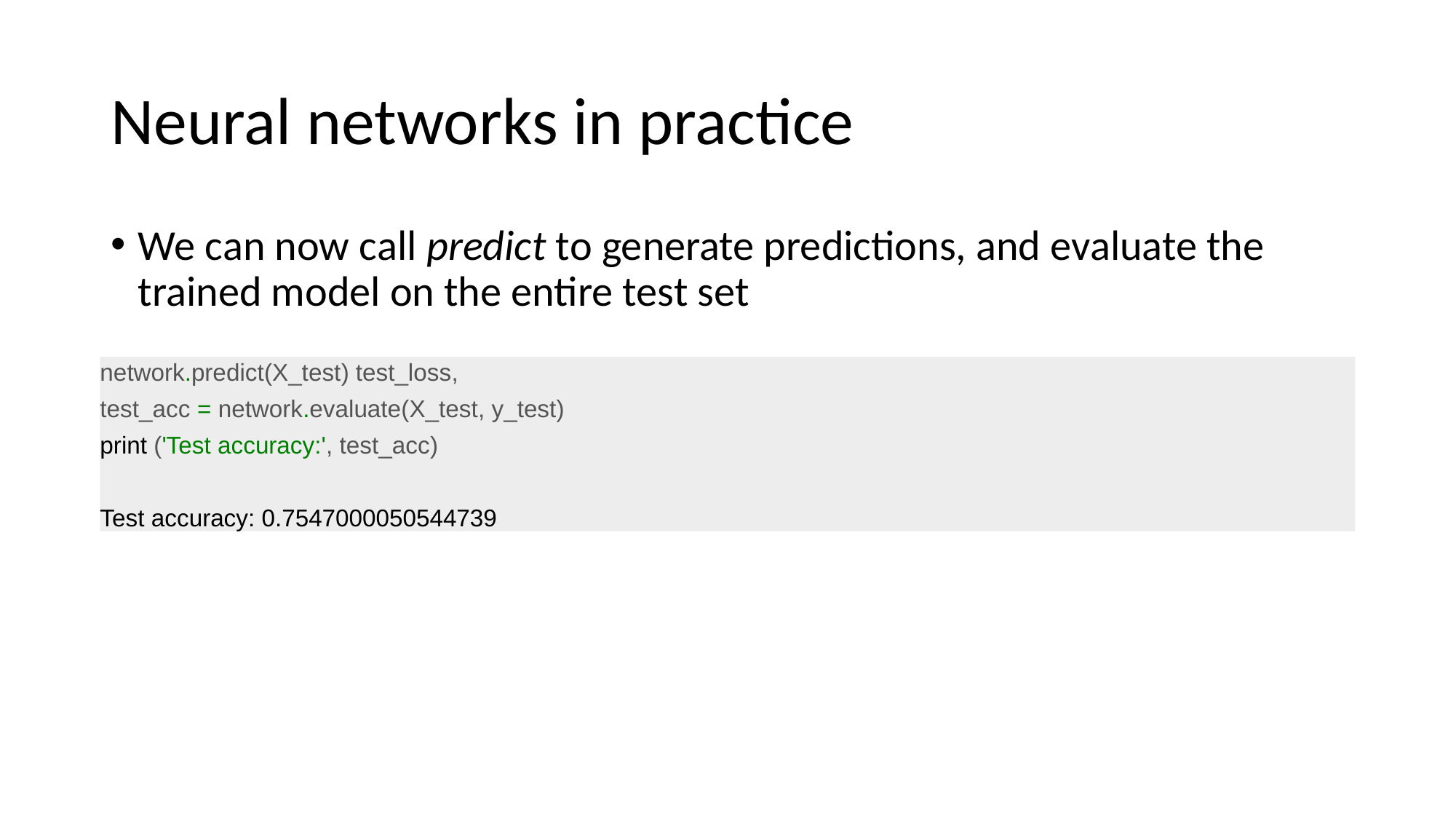

# Neural networks in practice
We can now call predict to generate predictions, and evaluate the trained model on the entire test set
network.predict(X_test) test_loss,
test_acc = network.evaluate(X_test, y_test)
print ('Test accuracy:', test_acc)

Test accuracy: 0.7547000050544739